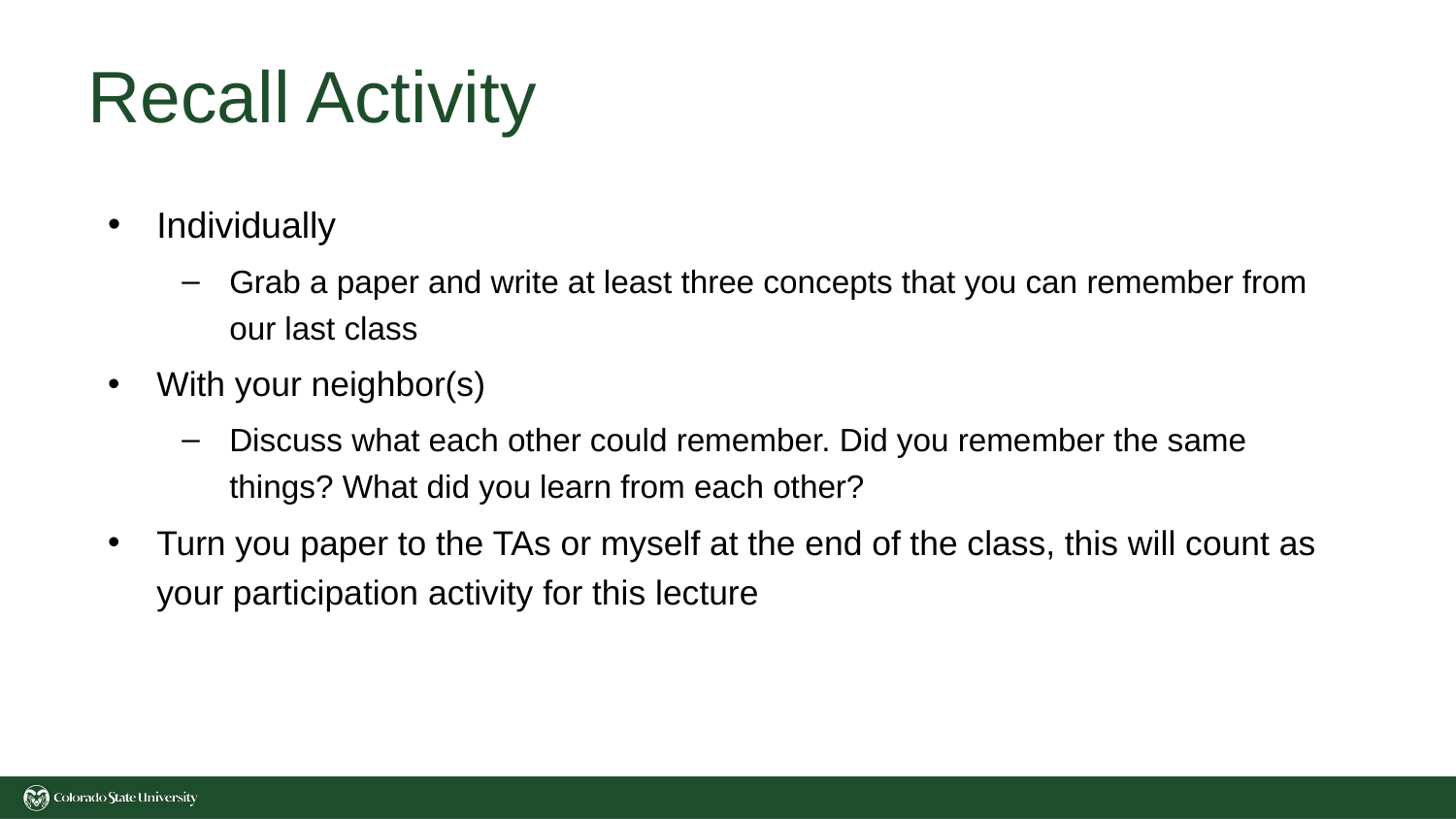

# Recall Activity
Individually
Grab a paper and write at least three concepts that you can remember from our last class
With your neighbor(s)
Discuss what each other could remember. Did you remember the same things? What did you learn from each other?
Turn you paper to the TAs or myself at the end of the class, this will count as your participation activity for this lecture